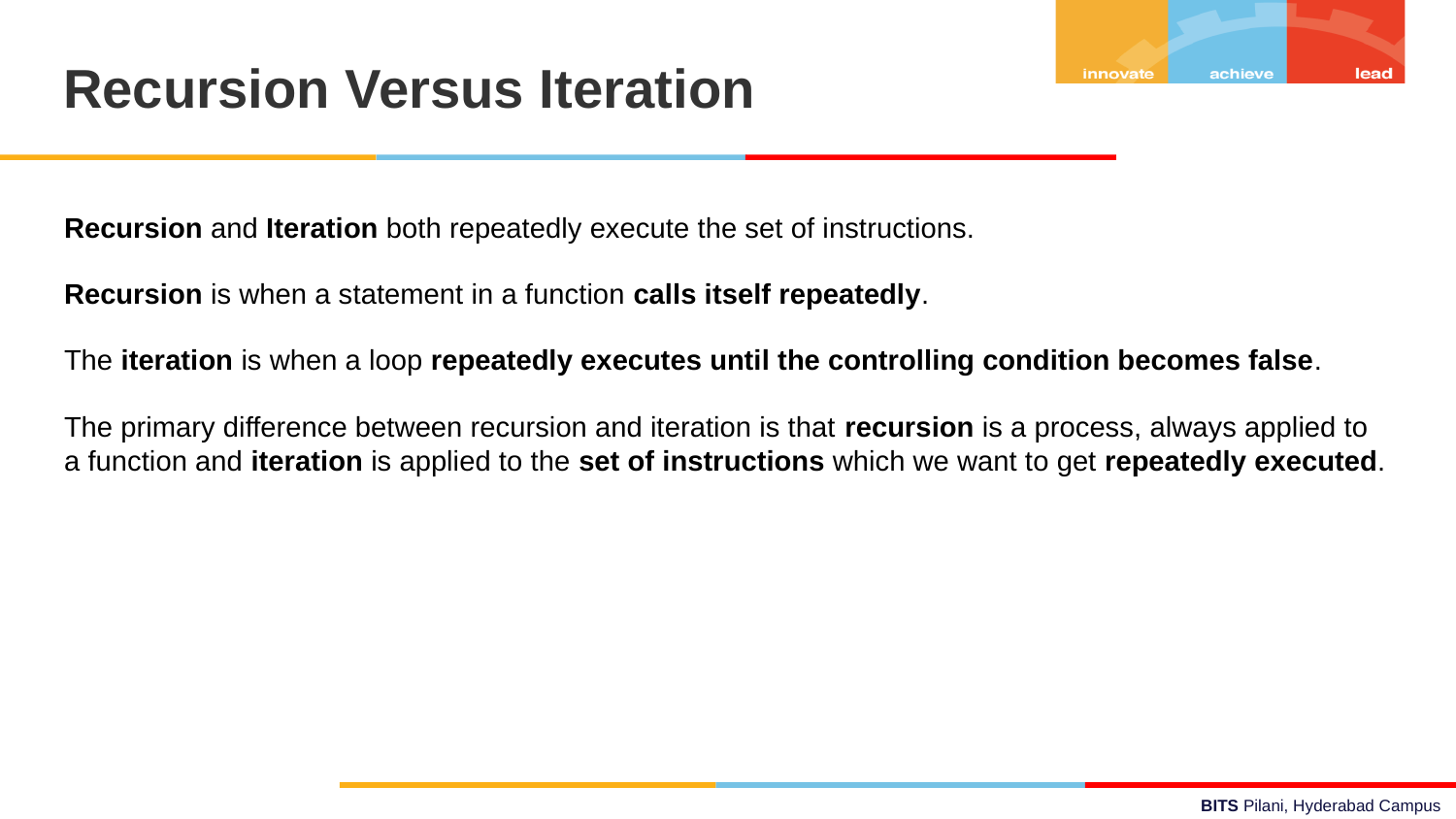

Recursion Versus Iteration
Recursion and Iteration both repeatedly execute the set of instructions.
Recursion is when a statement in a function calls itself repeatedly.
The iteration is when a loop repeatedly executes until the controlling condition becomes false.
The primary difference between recursion and iteration is that recursion is a process, always applied to a function and iteration is applied to the set of instructions which we want to get repeatedly executed.